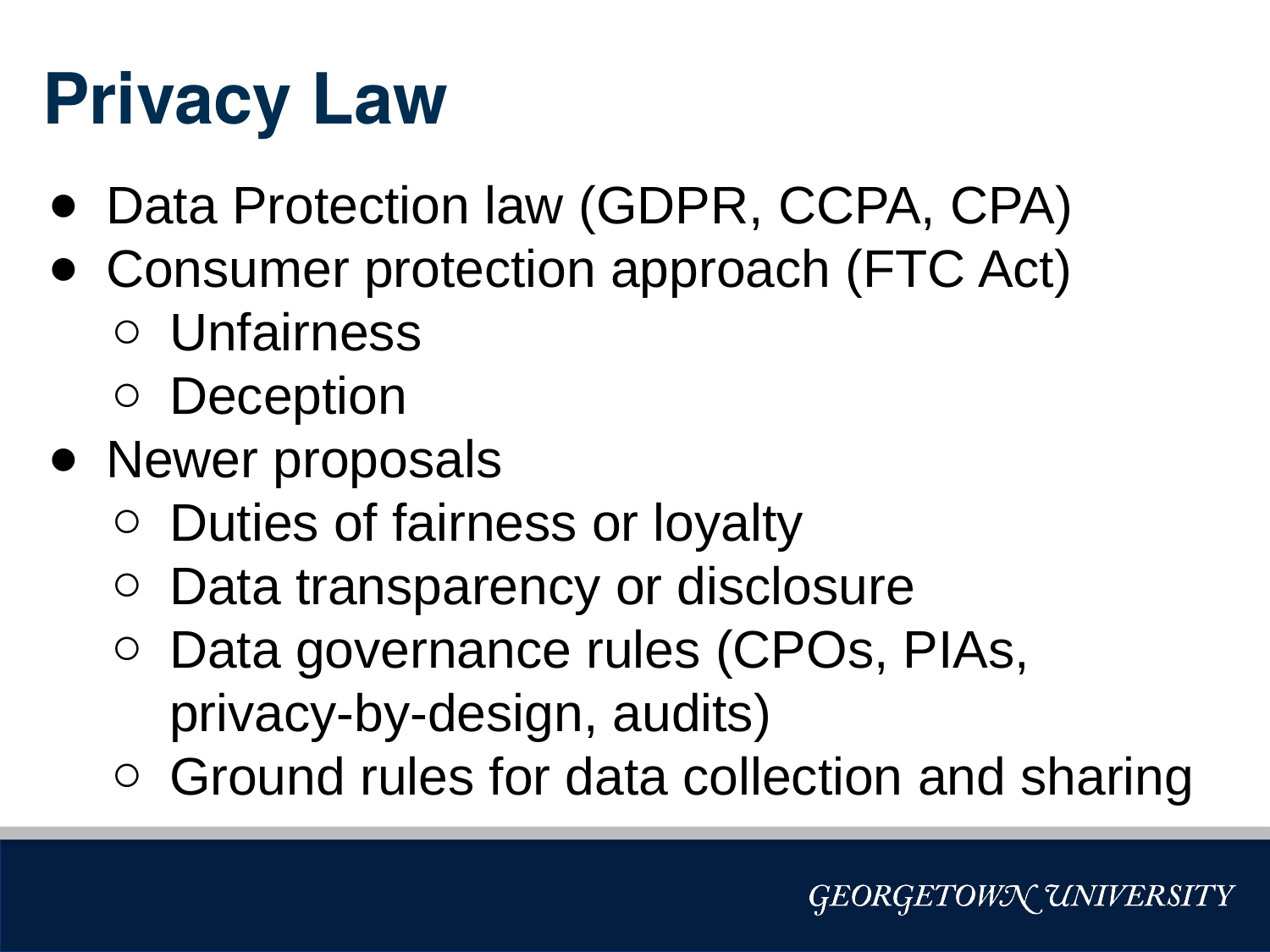

# Privacy Law
Data Protection law (GDPR, CCPA, CPA)
Consumer protection approach (FTC Act)
Unfairness
Deception
Newer proposals
Duties of fairness or loyalty
Data transparency or disclosure
Data governance rules (CPOs, PIAs, privacy-by-design, audits)
Ground rules for data collection and sharing